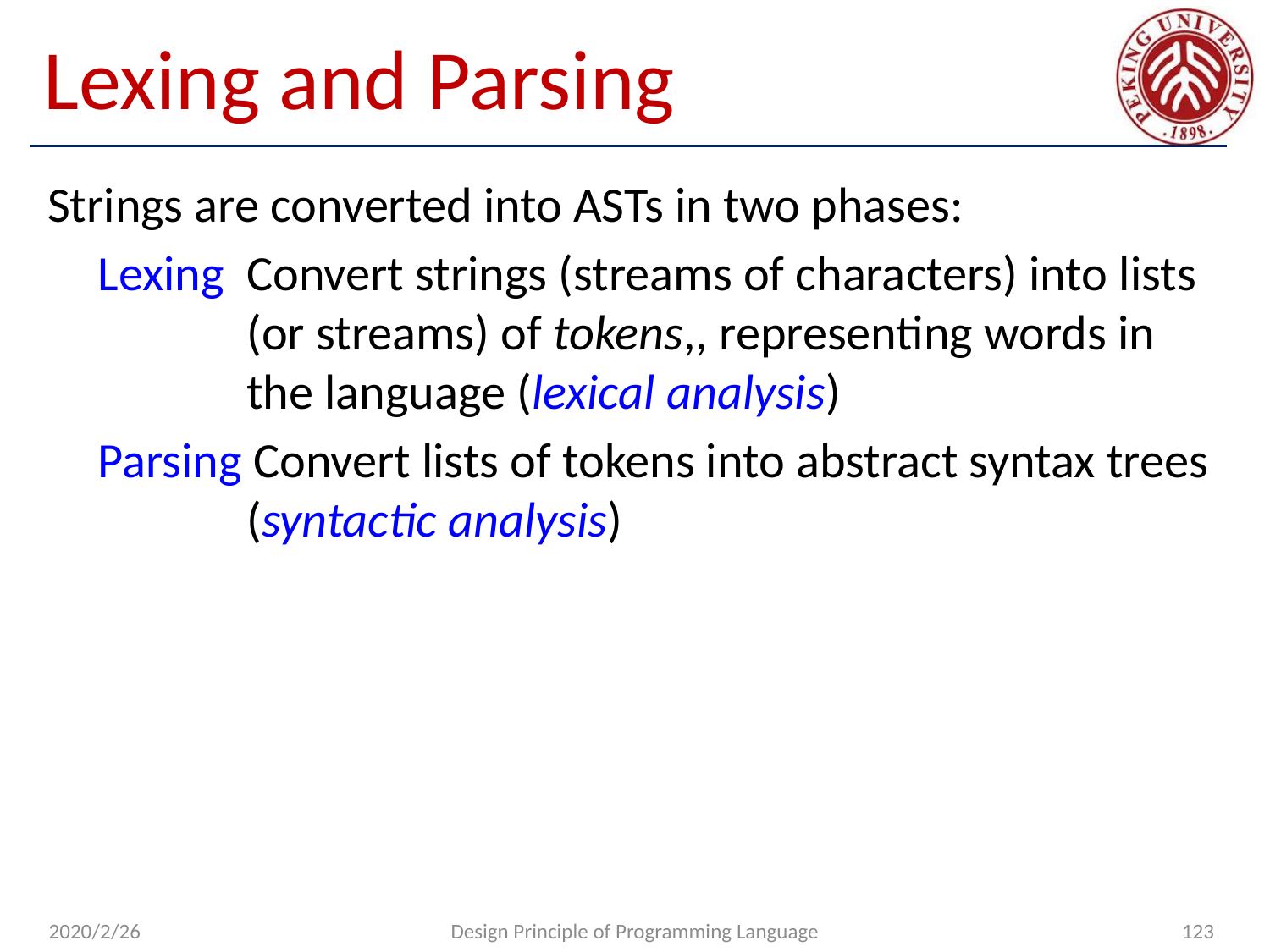

# Lexing and Parsing
Strings are converted into ASTs in two phases:
Lexing  Convert strings (streams of characters) into lists (or streams) of tokens,, representing words in the language (lexical analysis)
Parsing Convert lists of tokens into abstract syntax trees (syntactic analysis)

2020/2/26
Design Principle of Programming Language
123